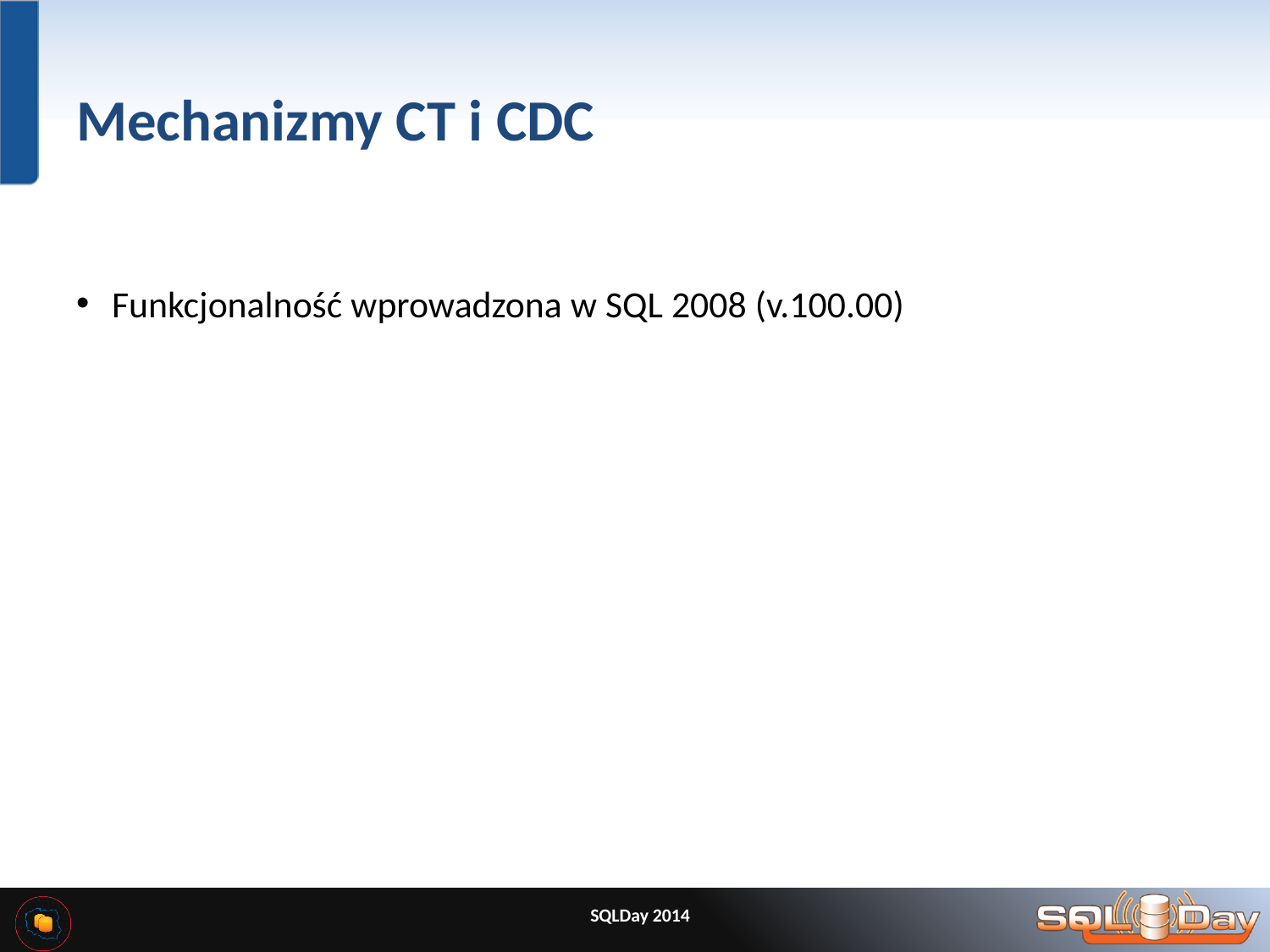

# Mechanizmy CT i CDC

Funkcjonalność wprowadzona w SQL 2008 (v.100.00)
SQLDay 2014